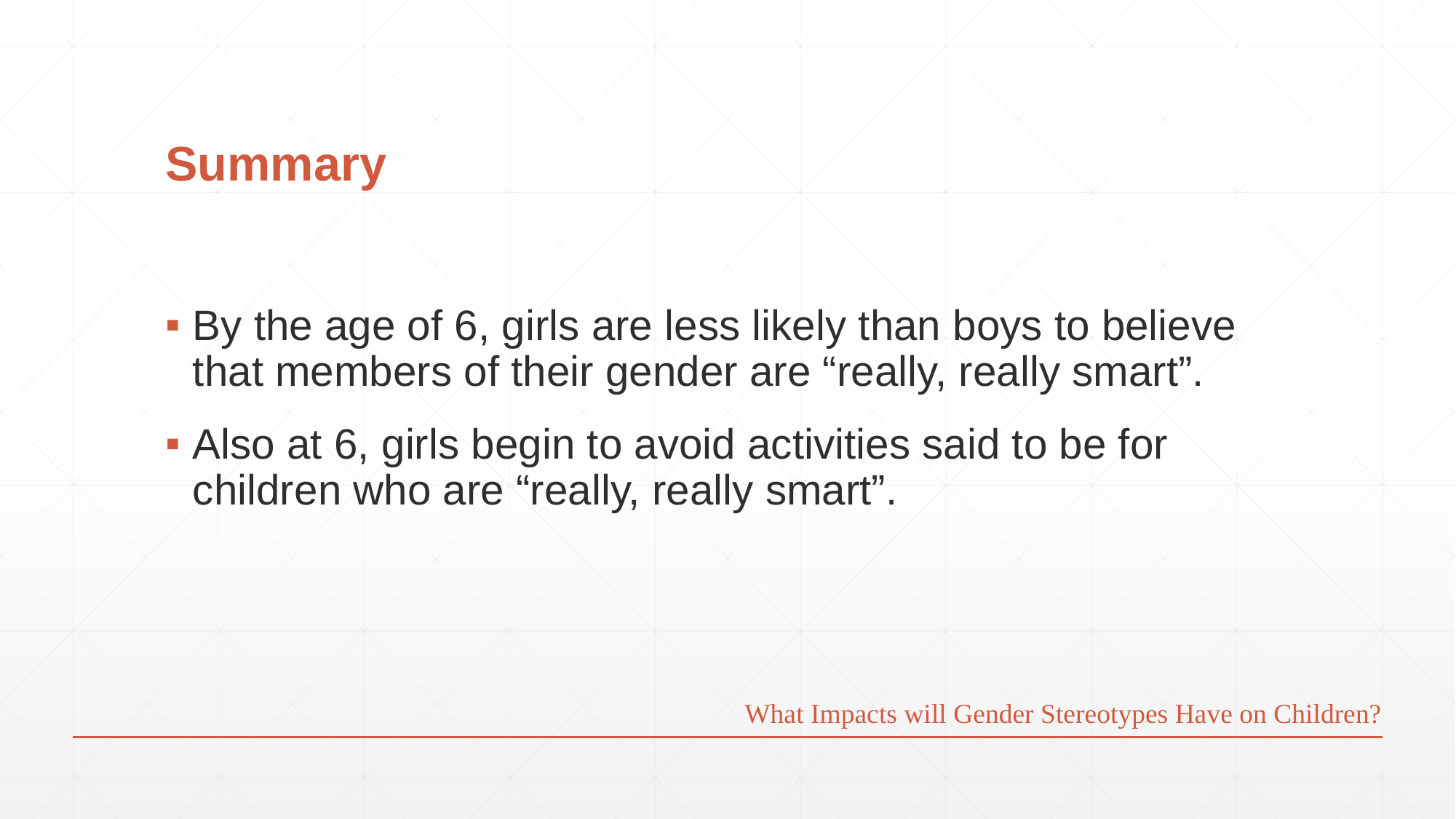

# Summary
By the age of 6, girls are less likely than boys to believe that members of their gender are “really, really smart”.
Also at 6, girls begin to avoid activities said to be for children who are “really, really smart”.